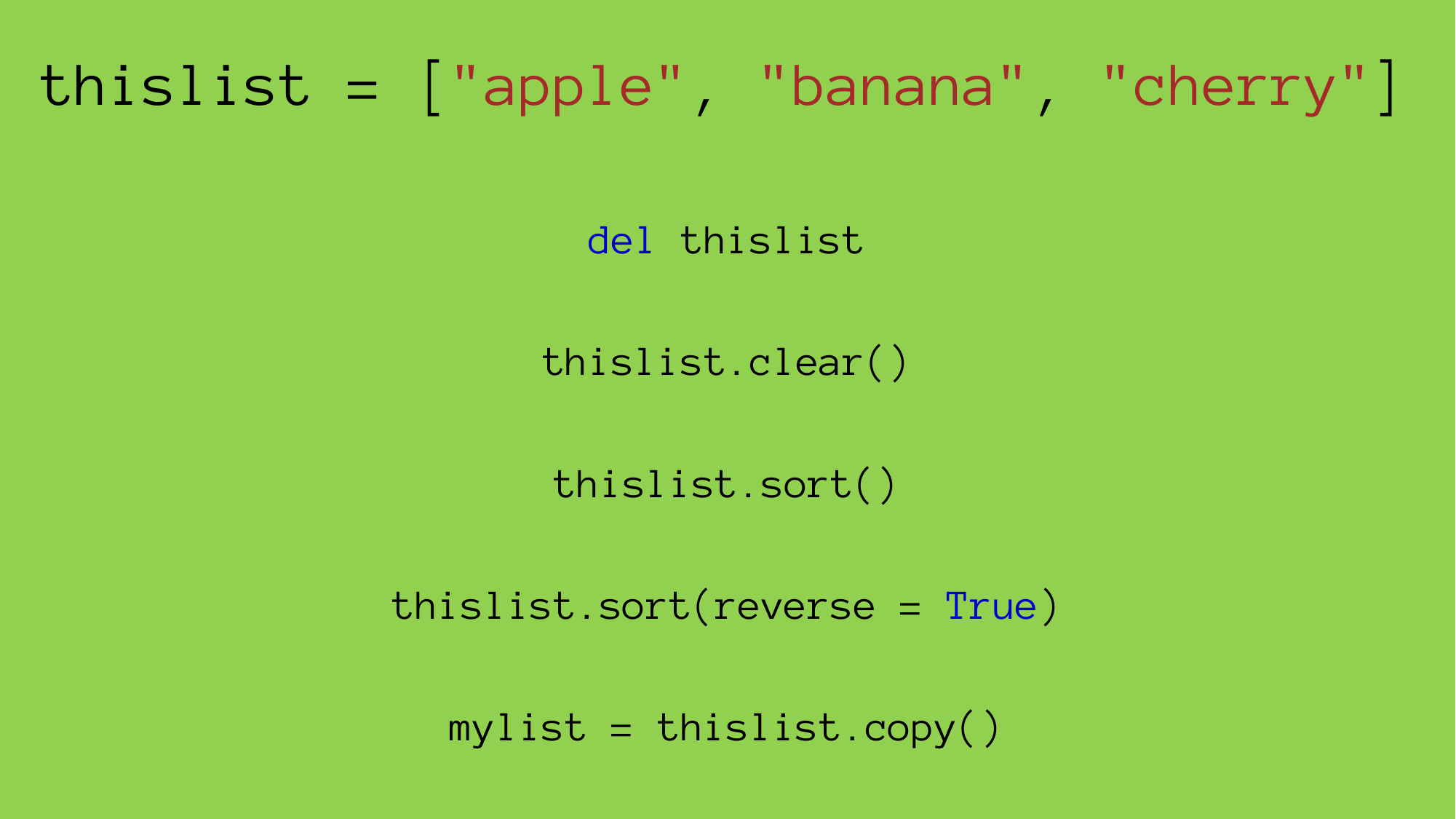

# thislist = ["apple", "banana", "cherry"]

del thislist

thislist.clear()

thislist.sort()

thislist.sort(reverse = True)

mylist = thislist.copy()